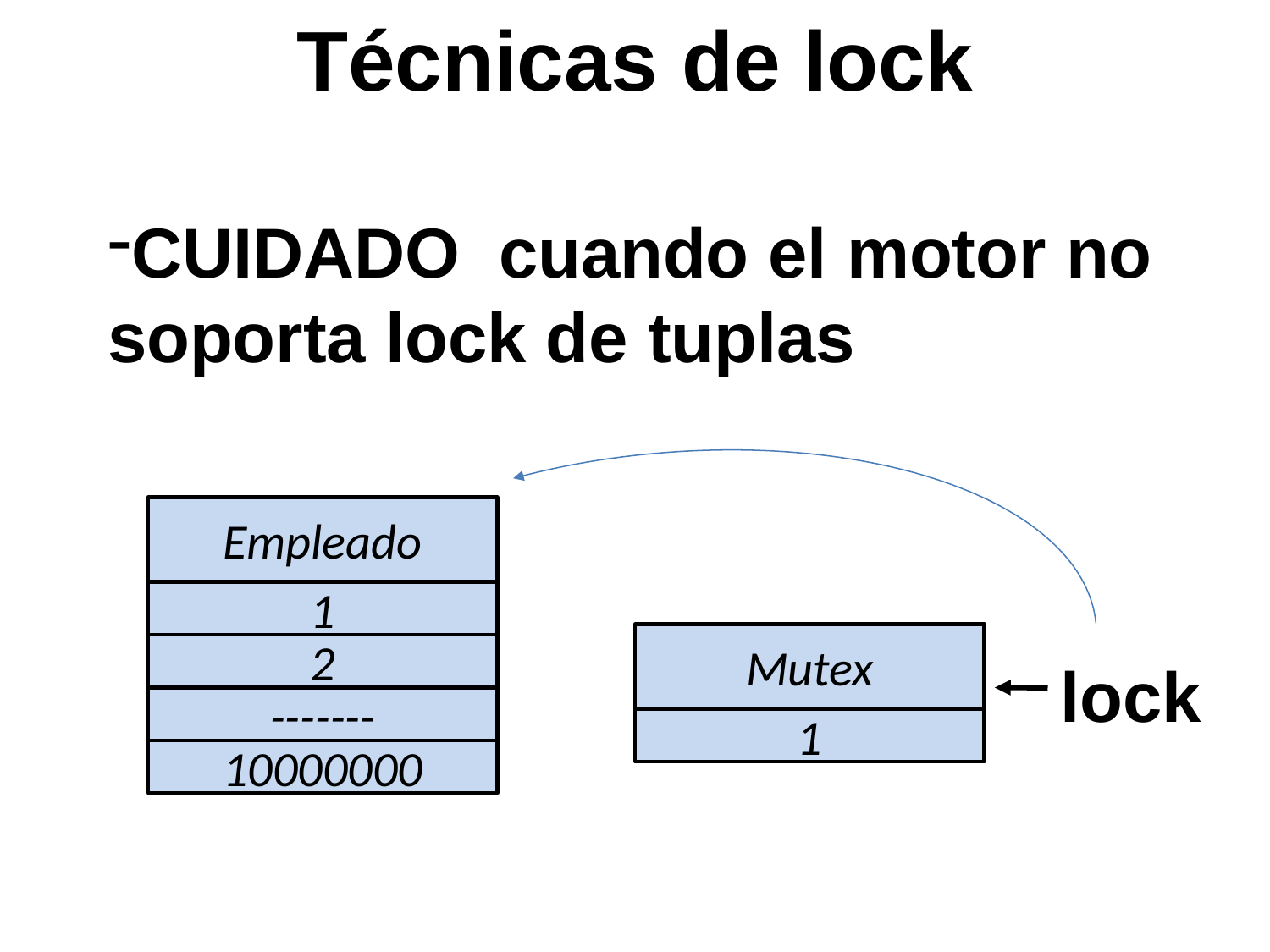

Técnicas de lock
CUIDADO  cuando el motor no soporta lock de tuplas

Empleado
1
Mutex
2
lock
-------
1
10000000